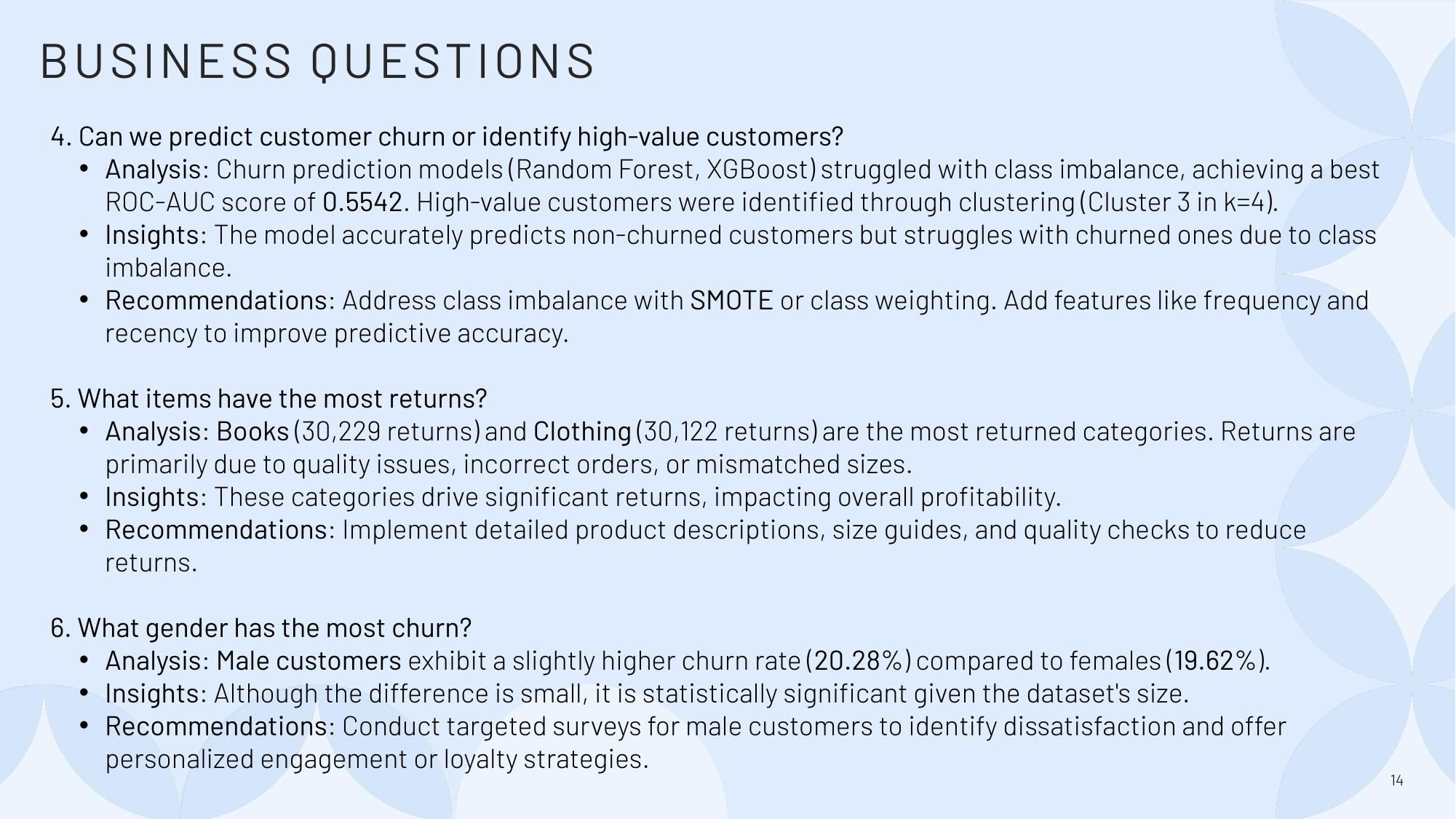

# Business Questions
4. Can we predict customer churn or identify high-value customers?
Analysis: Churn prediction models (Random Forest, XGBoost) struggled with class imbalance, achieving a best ROC-AUC score of 0.5542. High-value customers were identified through clustering (Cluster 3 in k=4).
Insights: The model accurately predicts non-churned customers but struggles with churned ones due to class imbalance.
Recommendations: Address class imbalance with SMOTE or class weighting. Add features like frequency and recency to improve predictive accuracy.

5. What items have the most returns?
Analysis: Books (30,229 returns) and Clothing (30,122 returns) are the most returned categories. Returns are primarily due to quality issues, incorrect orders, or mismatched sizes.
Insights: These categories drive significant returns, impacting overall profitability.
Recommendations: Implement detailed product descriptions, size guides, and quality checks to reduce returns.

6. What gender has the most churn?
Analysis: Male customers exhibit a slightly higher churn rate (20.28%) compared to females (19.62%).
Insights: Although the difference is small, it is statistically significant given the dataset's size.
Recommendations: Conduct targeted surveys for male customers to identify dissatisfaction and offer personalized engagement or loyalty strategies.

14